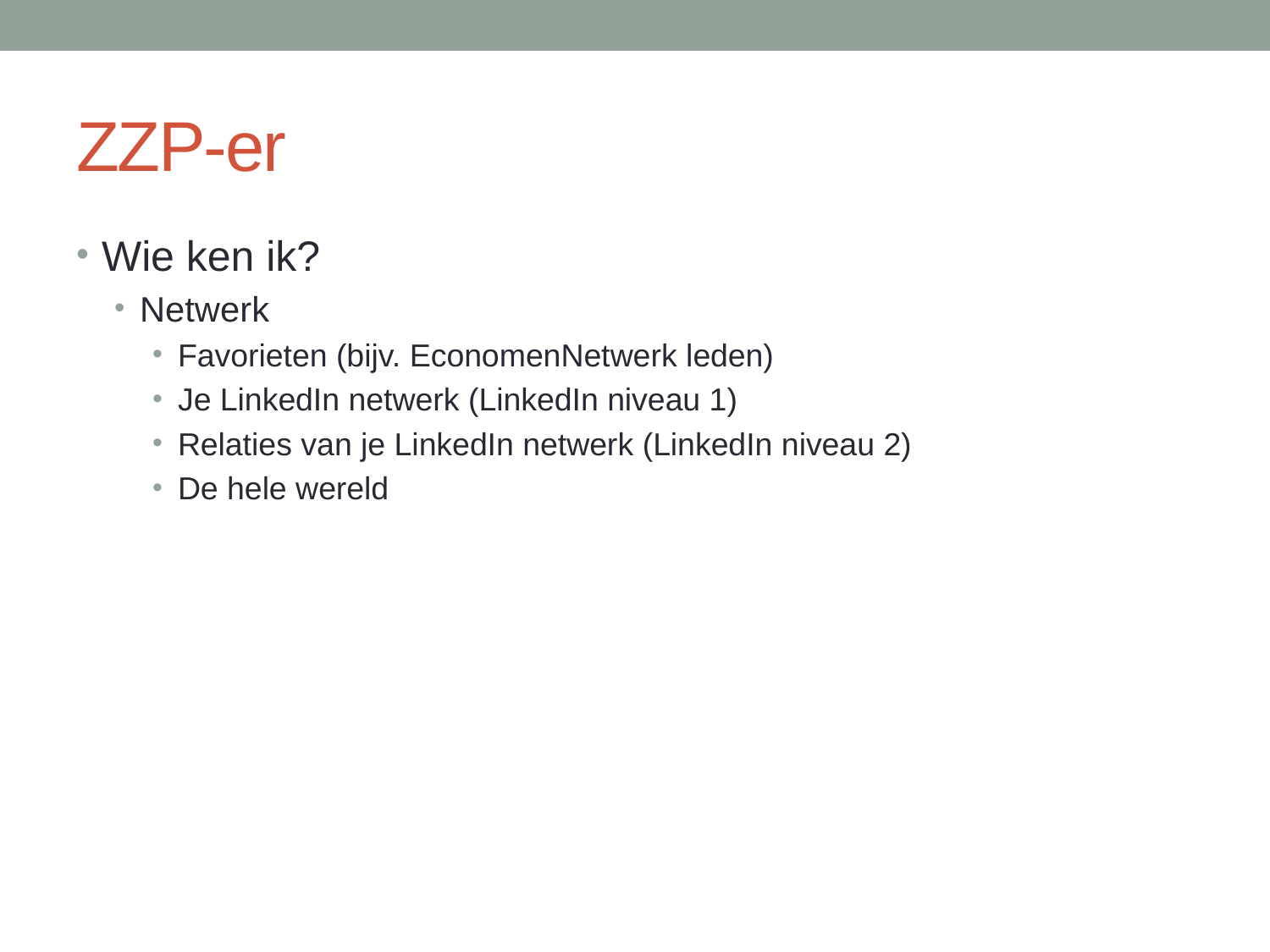

# ZZP-er
Wie ken ik?
Netwerk
Favorieten (bijv. EconomenNetwerk leden)
Je LinkedIn netwerk (LinkedIn niveau 1)
Relaties van je LinkedIn netwerk (LinkedIn niveau 2)
De hele wereld